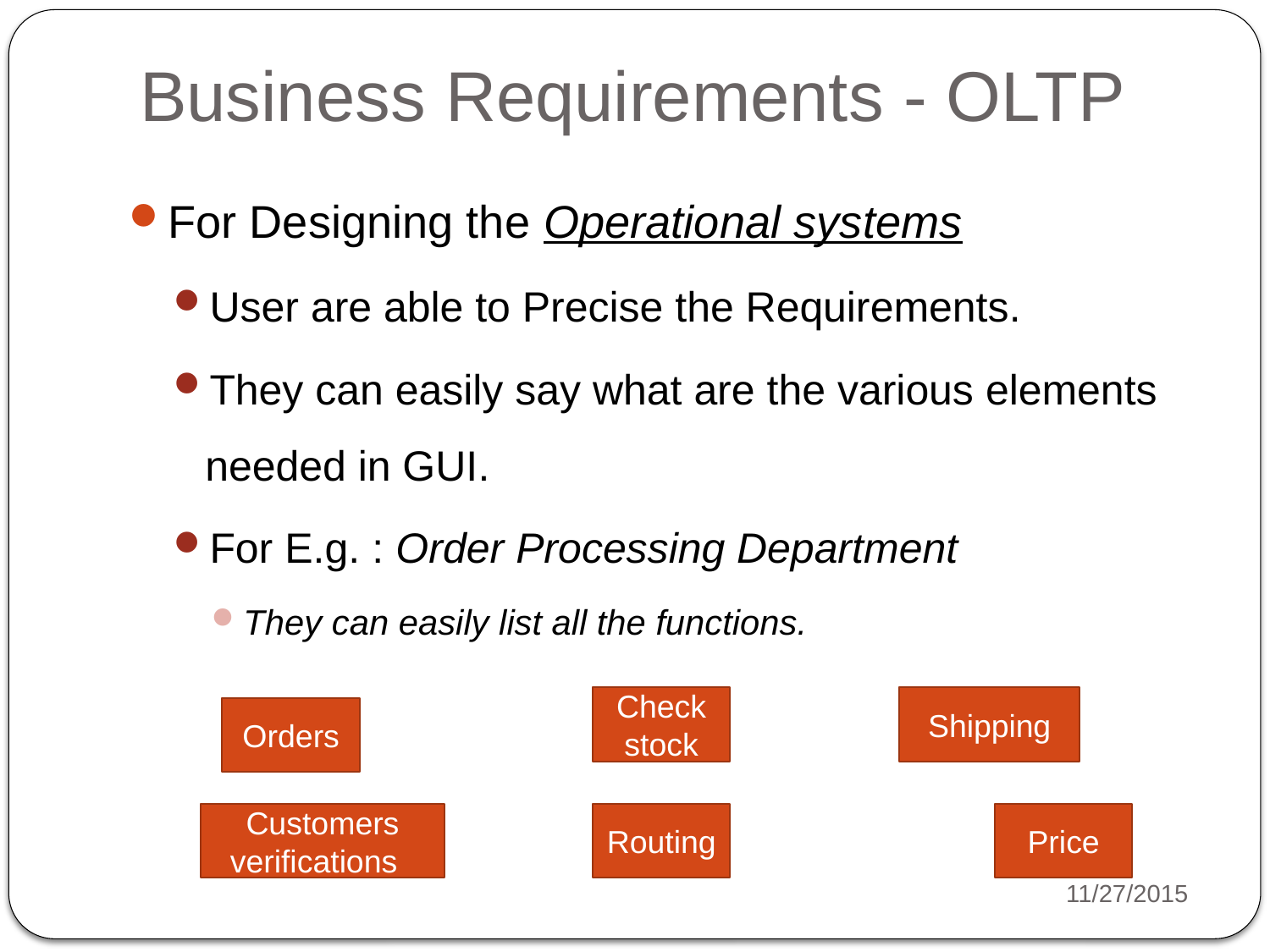

# Business Requirements - OLTP
For Designing the Operational systems
User are able to Precise the Requirements.
They can easily say what are the various elements needed in GUI.
For E.g. : Order Processing Department
They can easily list all the functions.
Check stock
Shipping
Orders
Customers verifications
Routing
Price
11/27/2015